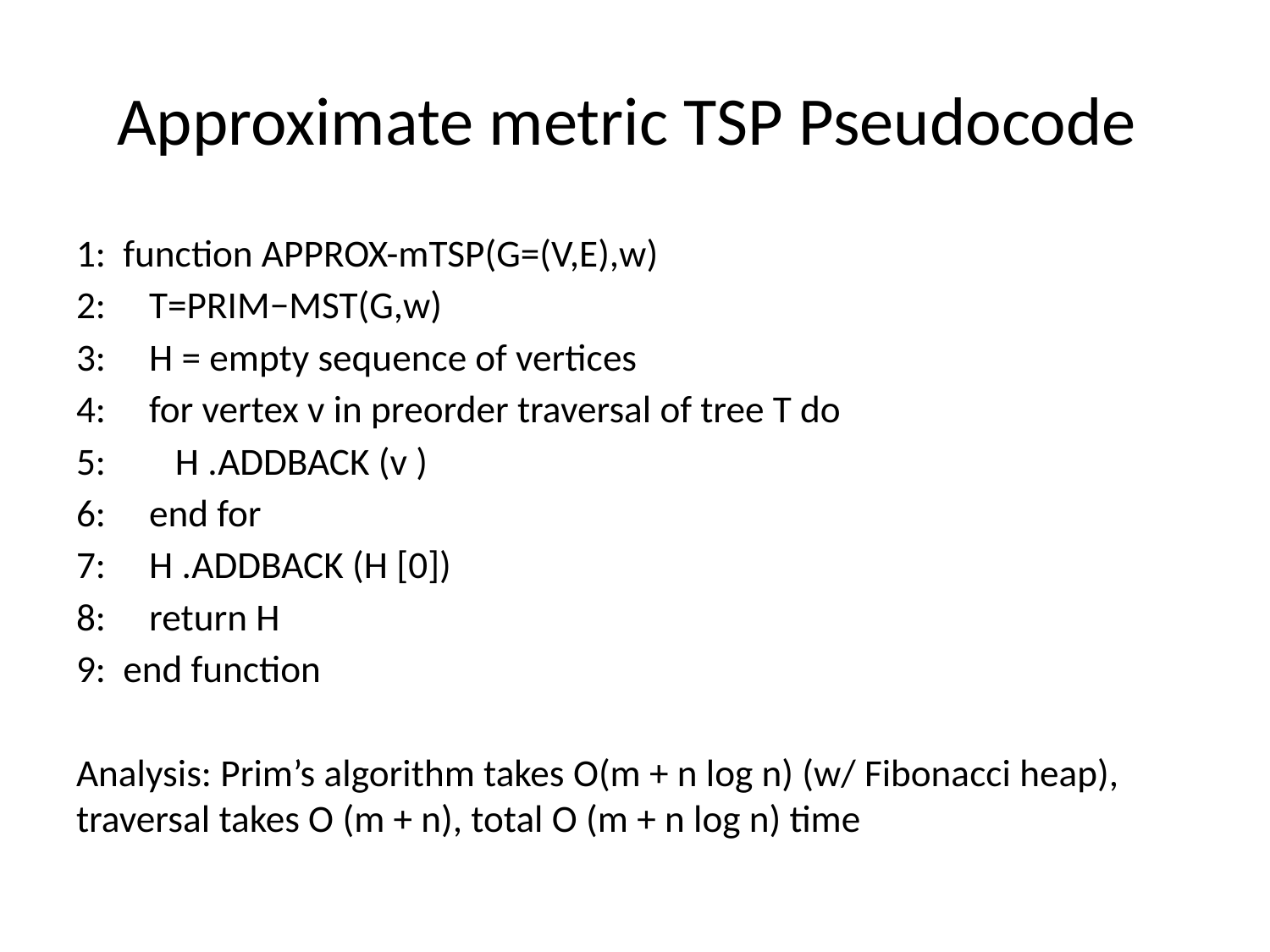

# Approximate metric TSP Pseudocode
1:  function APPROX-mTSP(G=(V,E),w)
2:     T=PRIM−MST(G,w)
3:     H = empty sequence of vertices
4:     for vertex v in preorder traversal of tree T do
5:        H .ADDBACK (v )
6:     end for
7:     H .ADDBACK (H [0])
8:     return H
9:  end function

Analysis: Prim’s algorithm takes O(m + n log n) (w/ Fibonacci heap), traversal takes O (m + n), total O (m + n log n) time